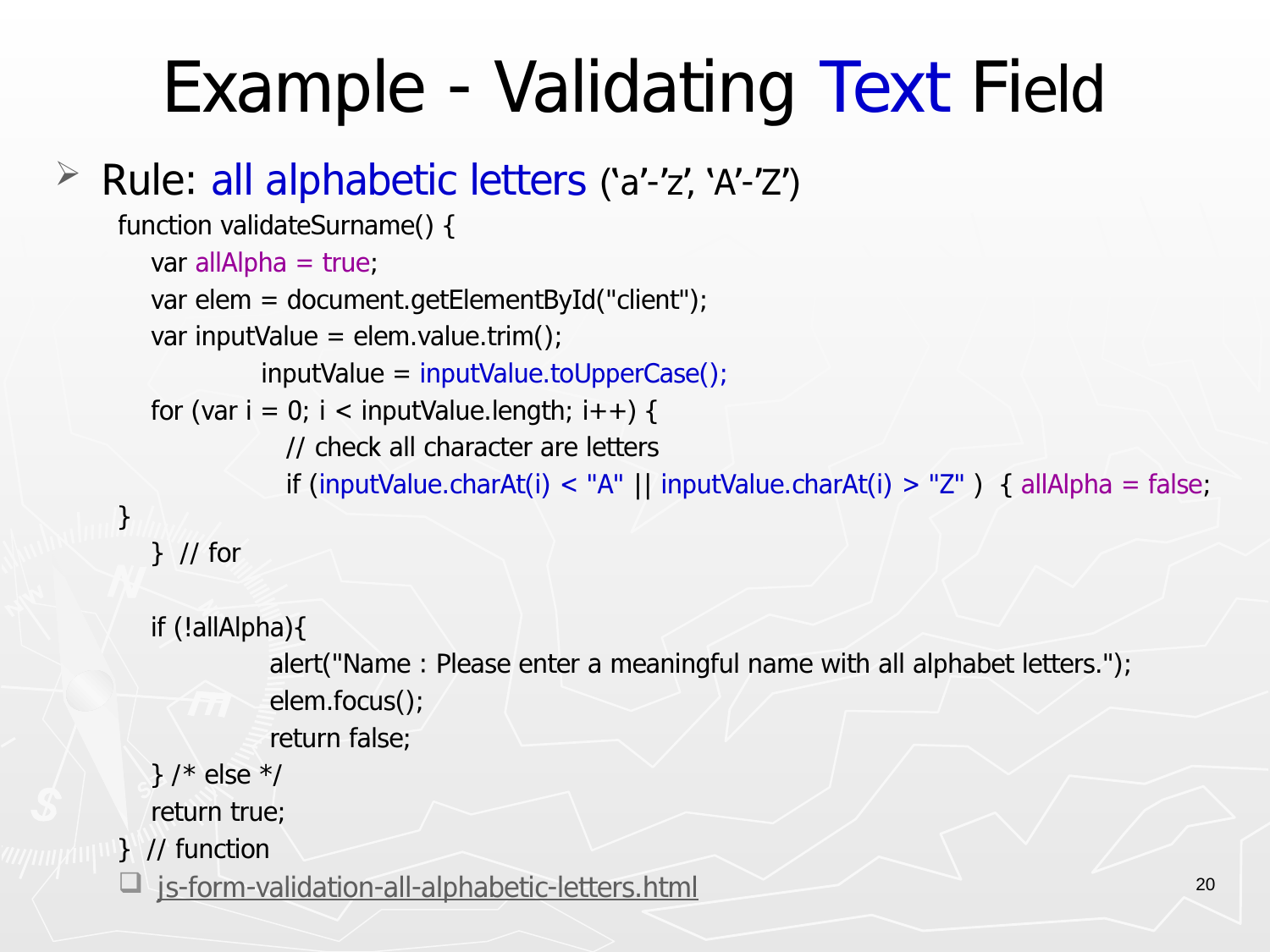

# Example - Validating Text Field
Rule: all alphabetic letters (‘a’-’z’, ‘A’-’Z’)
function validateSurname() {
    var allAlpha = true;
    var elem = document.getElementById("client");
    var inputValue = elem.value.trim();
   	  inputValue = inputValue.toUpperCase();
    for (var i = 0; i < inputValue.length; i++) {
	     // check all character are letters
	     if (inputValue.charAt(i) < "A" || inputValue.charAt(i) > "Z" )  { allAlpha = false; }
    }  // for

    if (!allAlpha){
	   alert("Name : Please enter a meaningful name with all alphabet letters.");
	   elem.focus();
	   return false;
    } /* else */
    return true;
}  // function
js-form-validation-all-alphabetic-letters.html
20